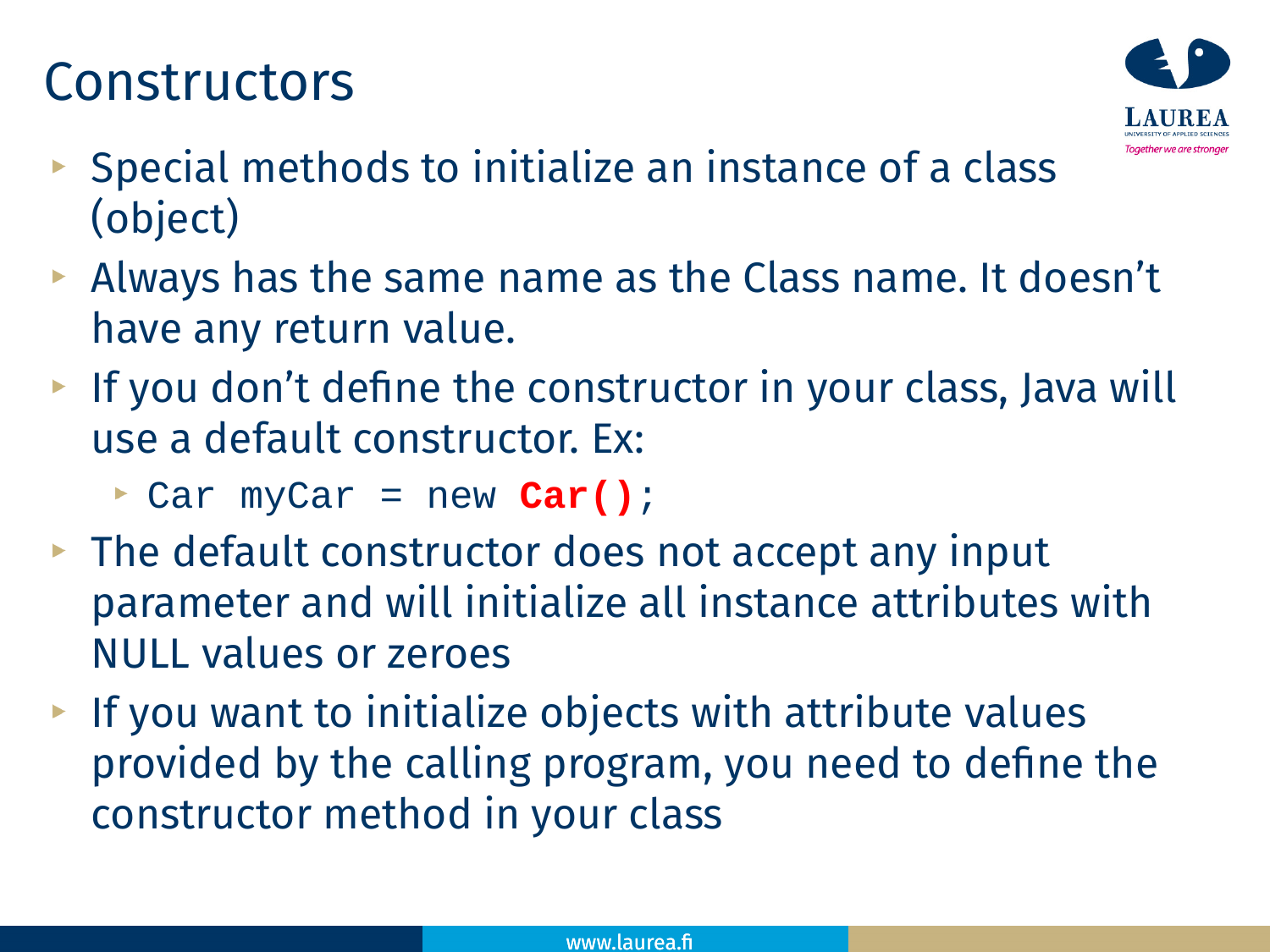

# Constructors
Special methods to initialize an instance of a class (object)
Always has the same name as the Class name. It doesn’t have any return value.
If you don’t define the constructor in your class, Java will use a default constructor. Ex:
Car myCar = new Car();
The default constructor does not accept any input parameter and will initialize all instance attributes with NULL values or zeroes
If you want to initialize objects with attribute values provided by the calling program, you need to define the constructor method in your class